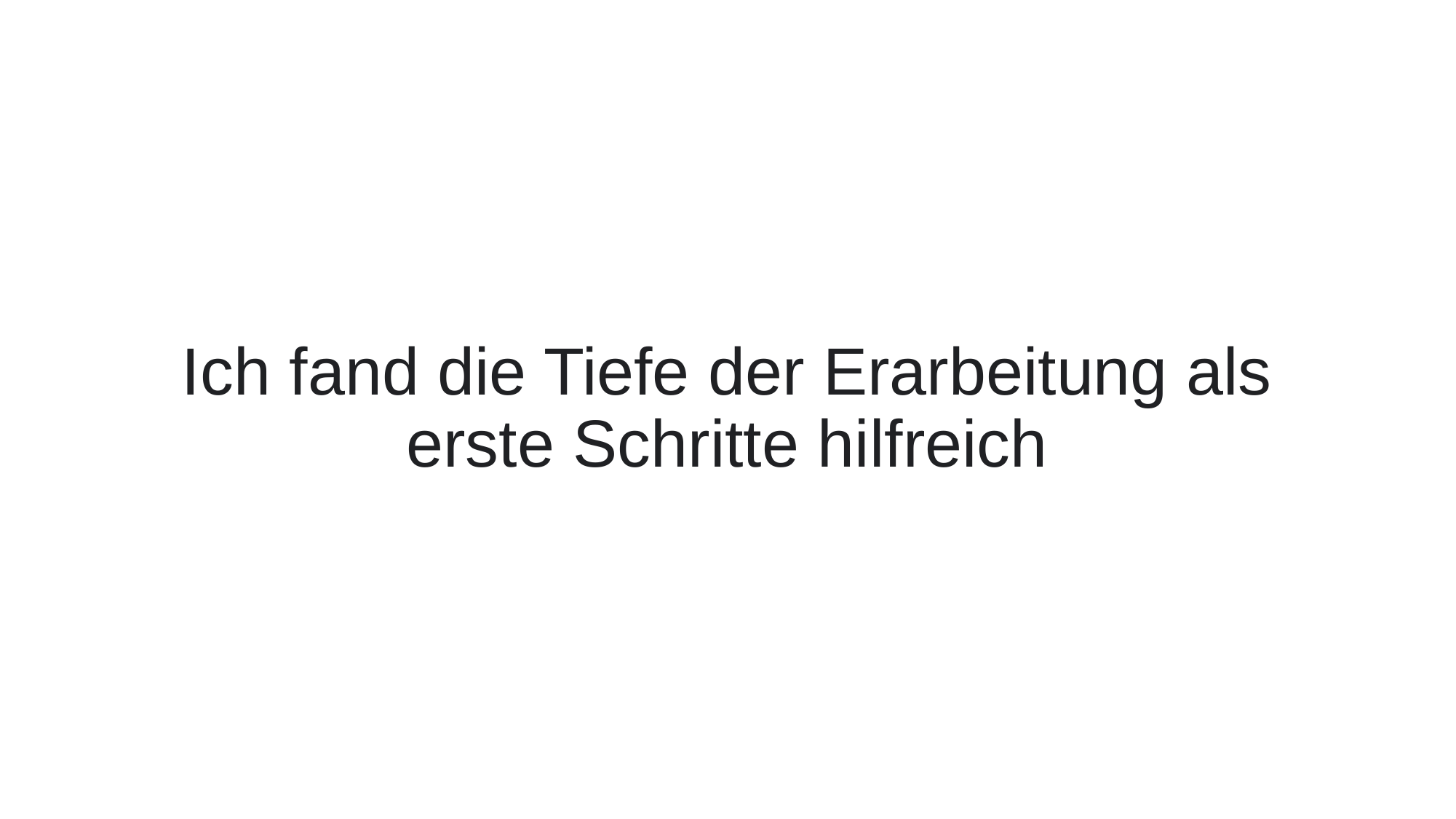

# Ich fand die Tiefe der Erarbeitung als erste Schritte hilfreich